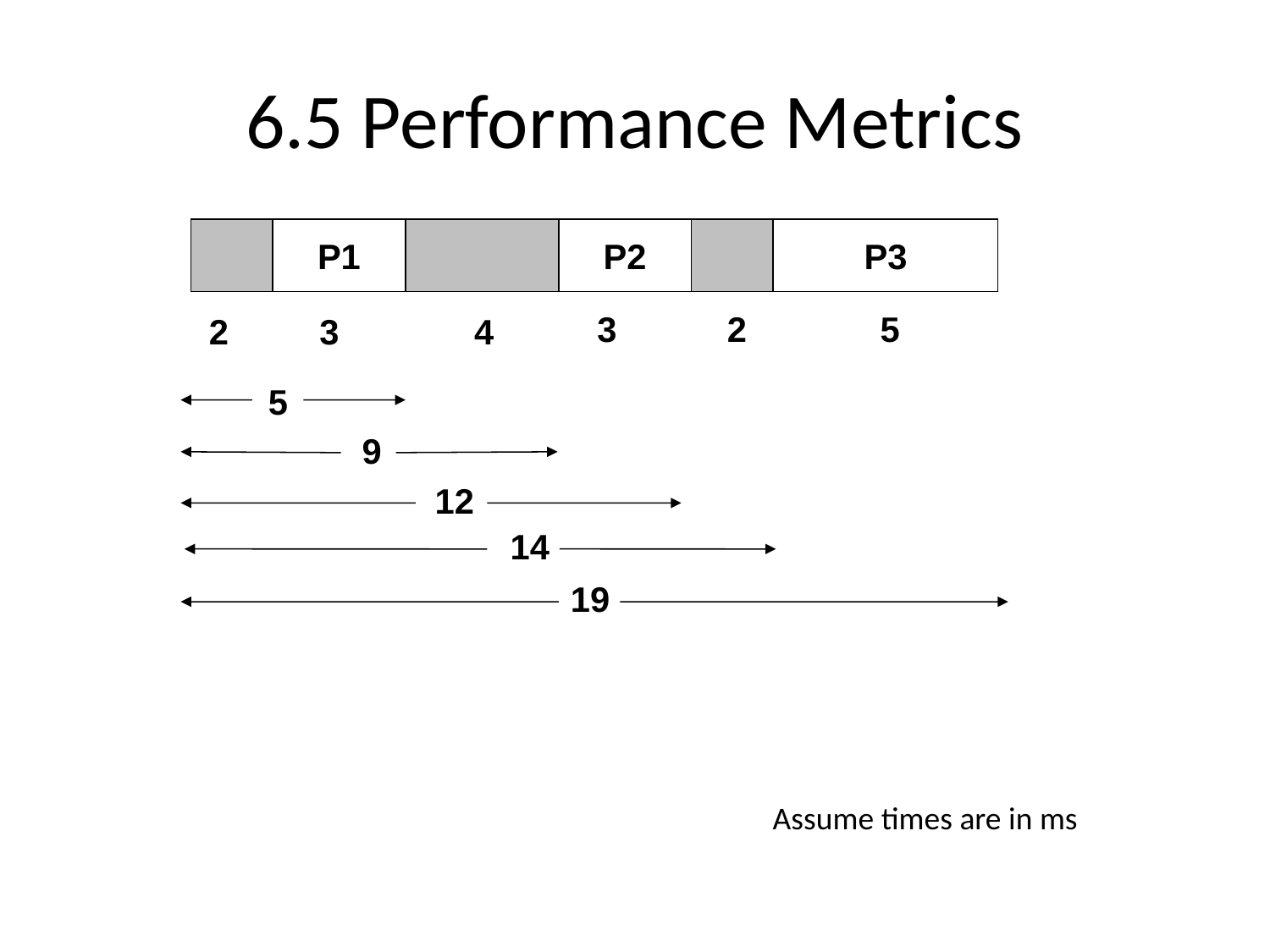

# 6.5 Performance Metrics

P1

P2

P3
3
5
2
3
5

9

12

14

19

2
4
Assume times are in ms